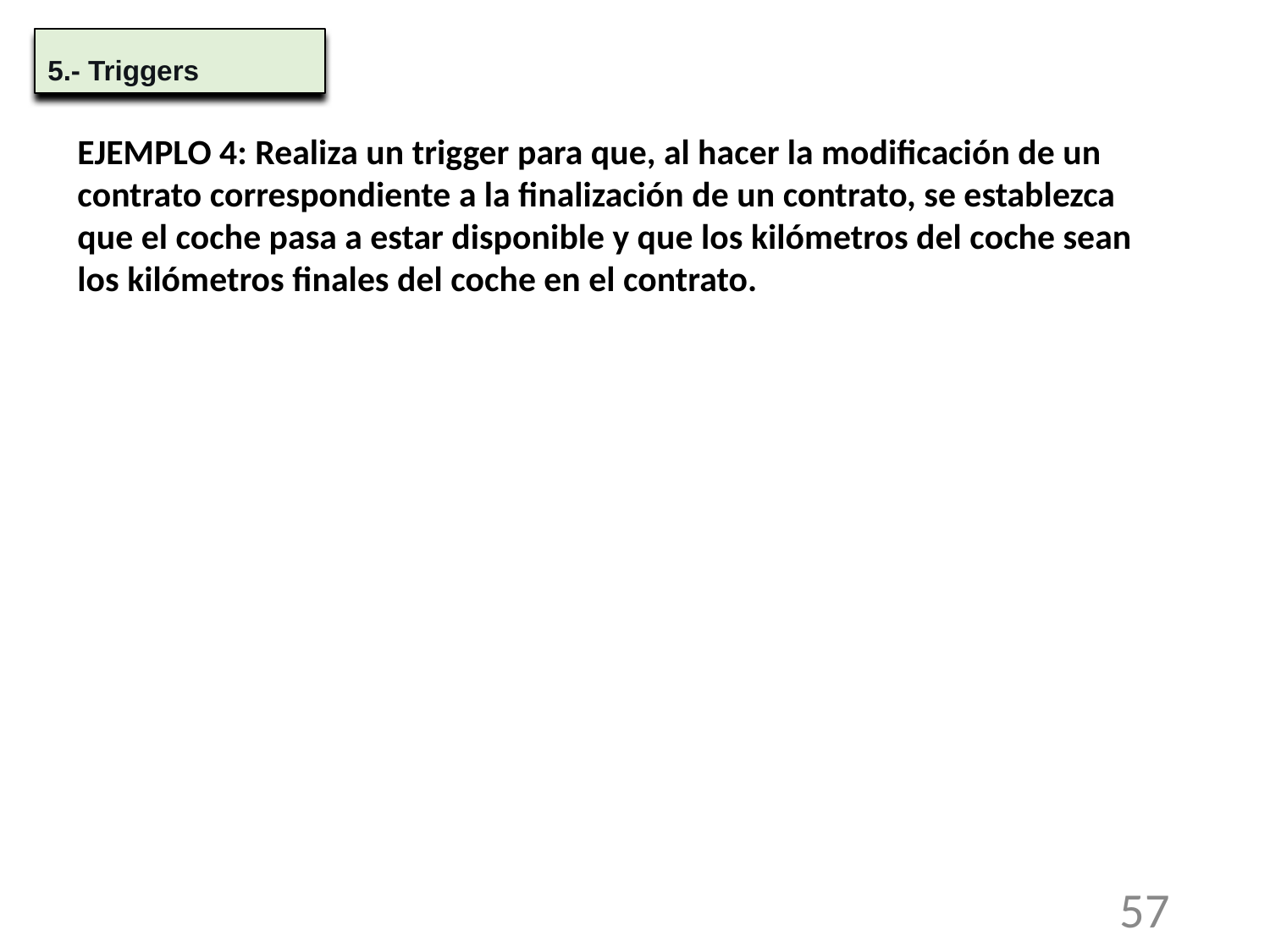

5.- Triggers
EJEMPLO 4: Realiza un trigger para que, al hacer la modificación de un contrato correspondiente a la finalización de un contrato, se establezca que el coche pasa a estar disponible y que los kilómetros del coche sean los kilómetros finales del coche en el contrato.

57